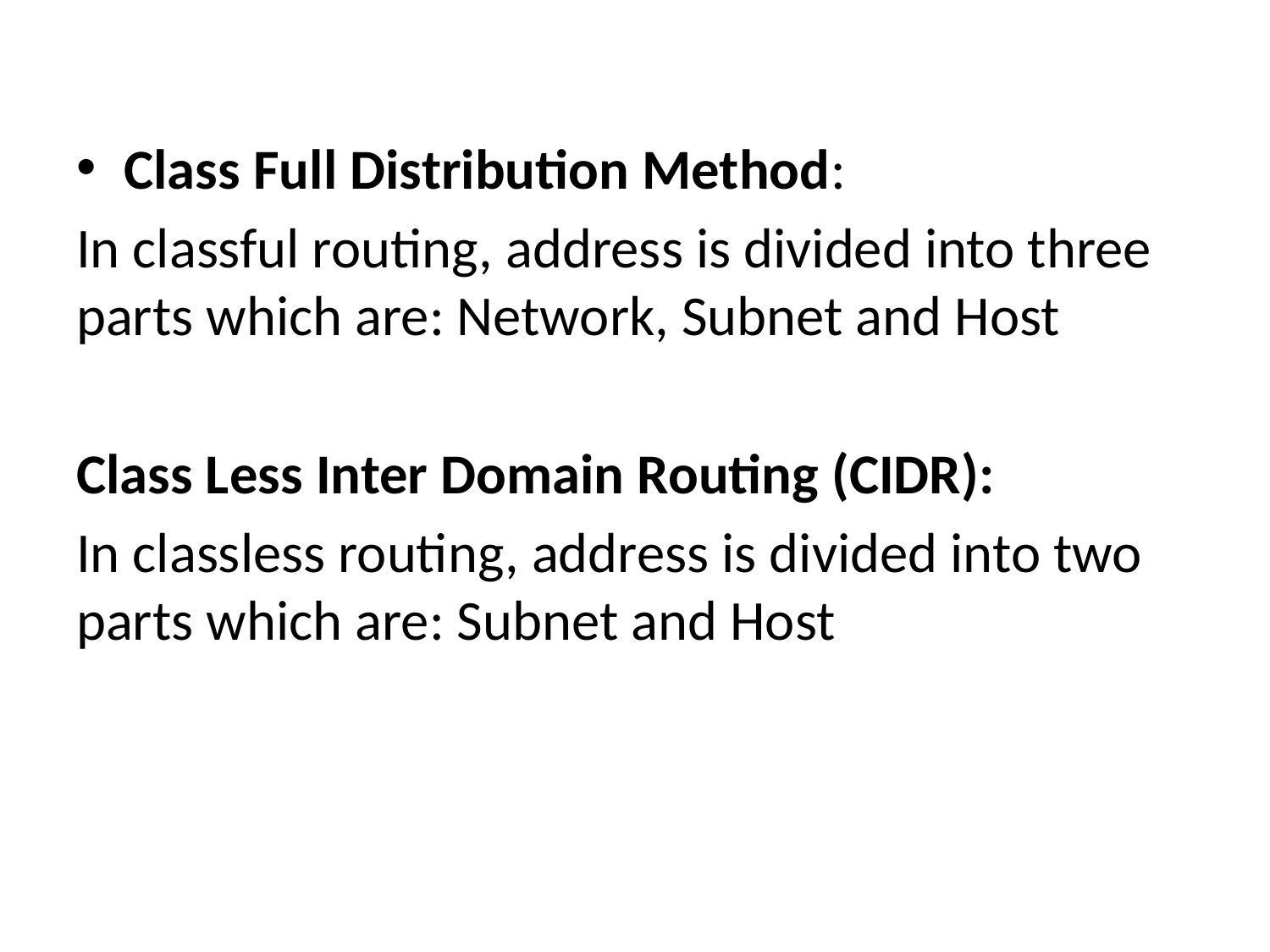

Class Full Distribution Method:
In classful routing, address is divided into three parts which are: Network, Subnet and Host

Class Less Inter Domain Routing (CIDR):
In classless routing, address is divided into two parts which are: Subnet and Host